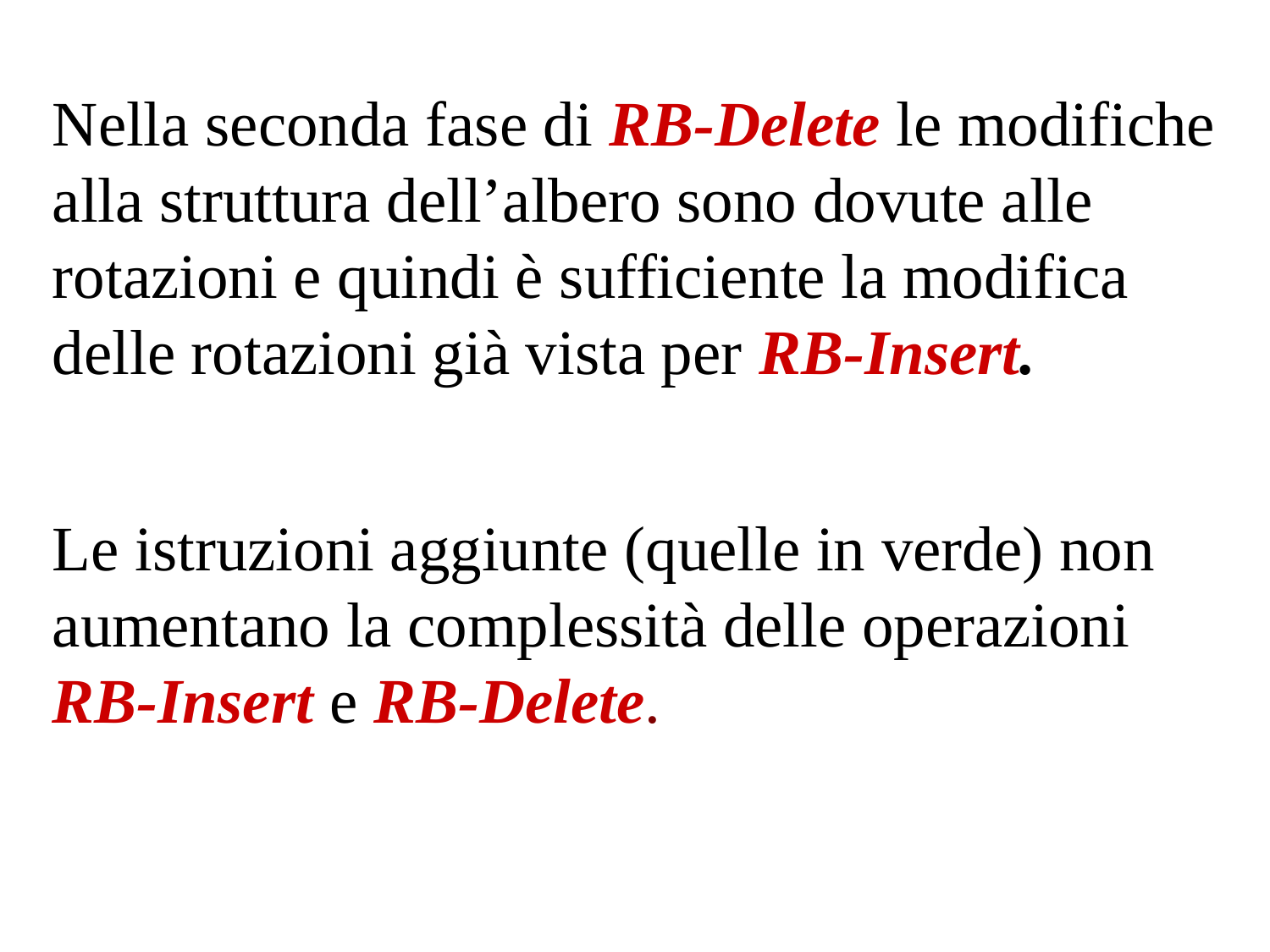

Nella seconda fase di RB-Delete le modifiche alla struttura dell’albero sono dovute alle rotazioni e quindi è sufficiente la modifica delle rotazioni già vista per RB-Insert.
Le istruzioni aggiunte (quelle in verde) non aumentano la complessità delle operazioni RB-Insert e RB-Delete.